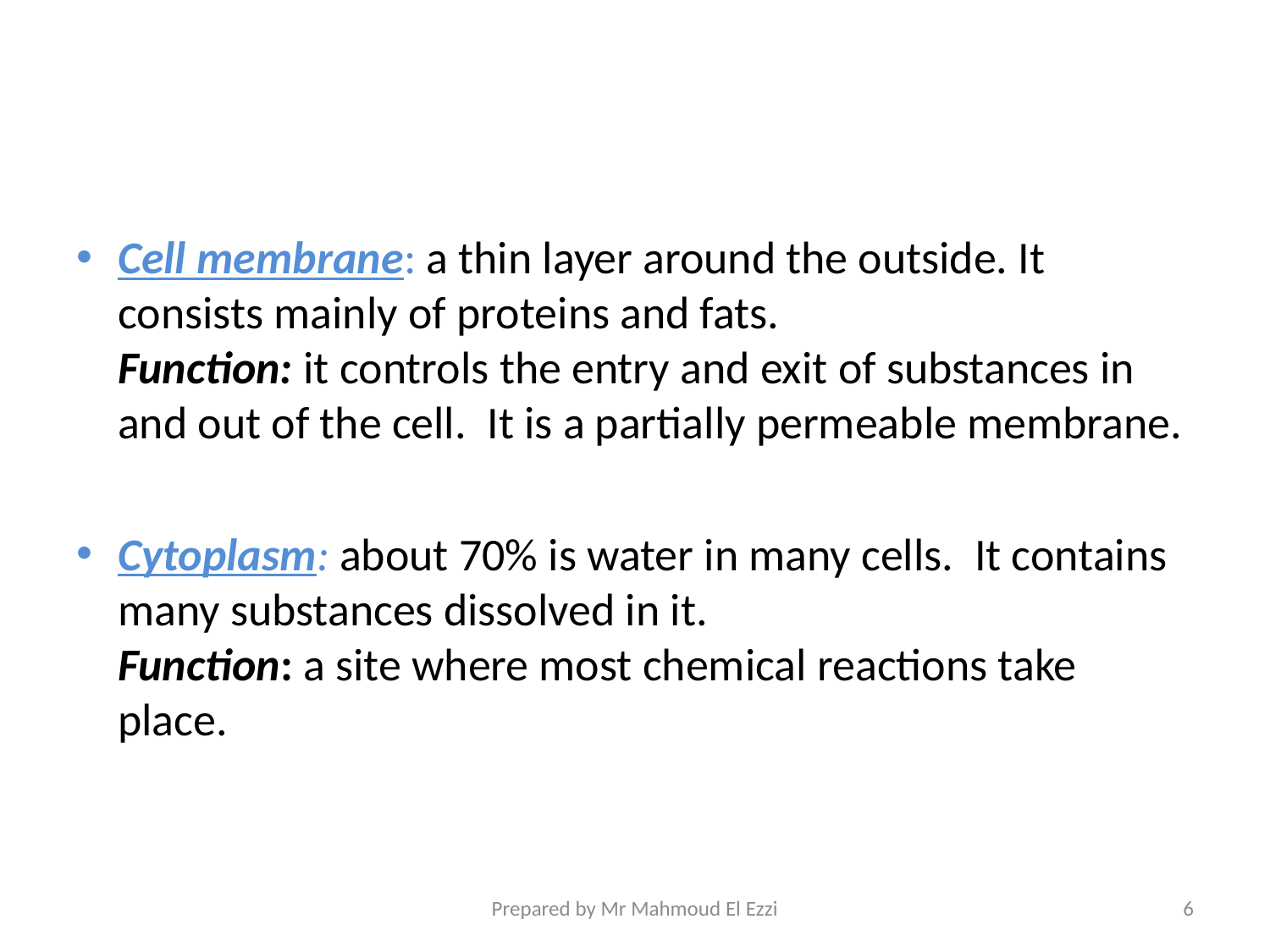

#
Cell membrane: a thin layer around the outside. It consists mainly of proteins and fats.
Function: it controls the entry and exit of substances in and out of the cell.  It is a partially permeable membrane.

Cytoplasm: about 70% is water in many cells.  It contains many substances dissolved in it.
Function: a site where most chemical reactions take place.

Prepared by Mr Mahmoud El Ezzi
6